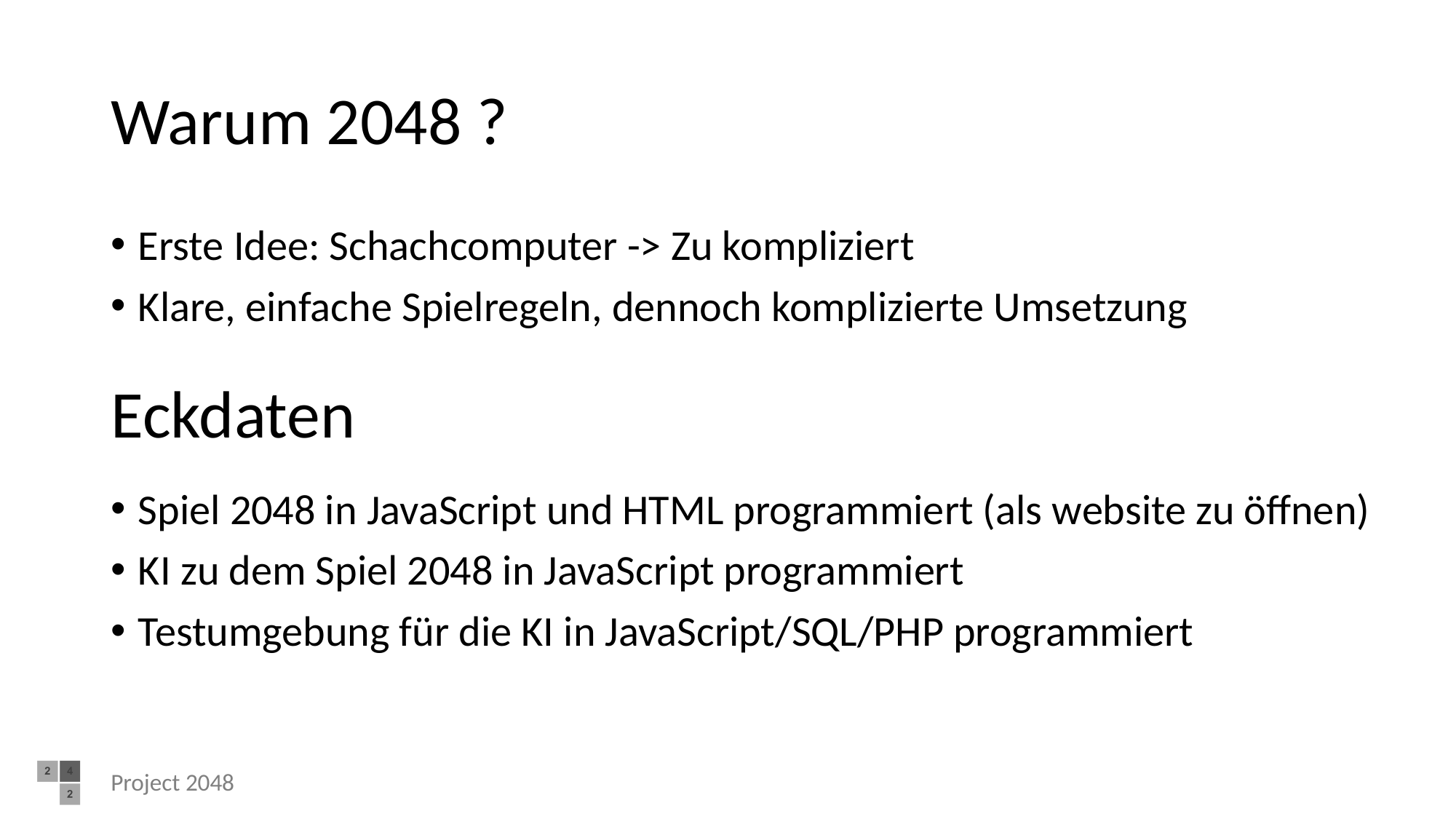

# Warum 2048 ?
Erste Idee: Schachcomputer -> Zu kompliziert
Klare, einfache Spielregeln, dennoch komplizierte Umsetzung

Eckdaten
Spiel 2048 in JavaScript und HTML programmiert (als website zu öffnen)
KI zu dem Spiel 2048 in JavaScript programmiert
Testumgebung für die KI in JavaScript/SQL/PHP programmiert
Project 2048